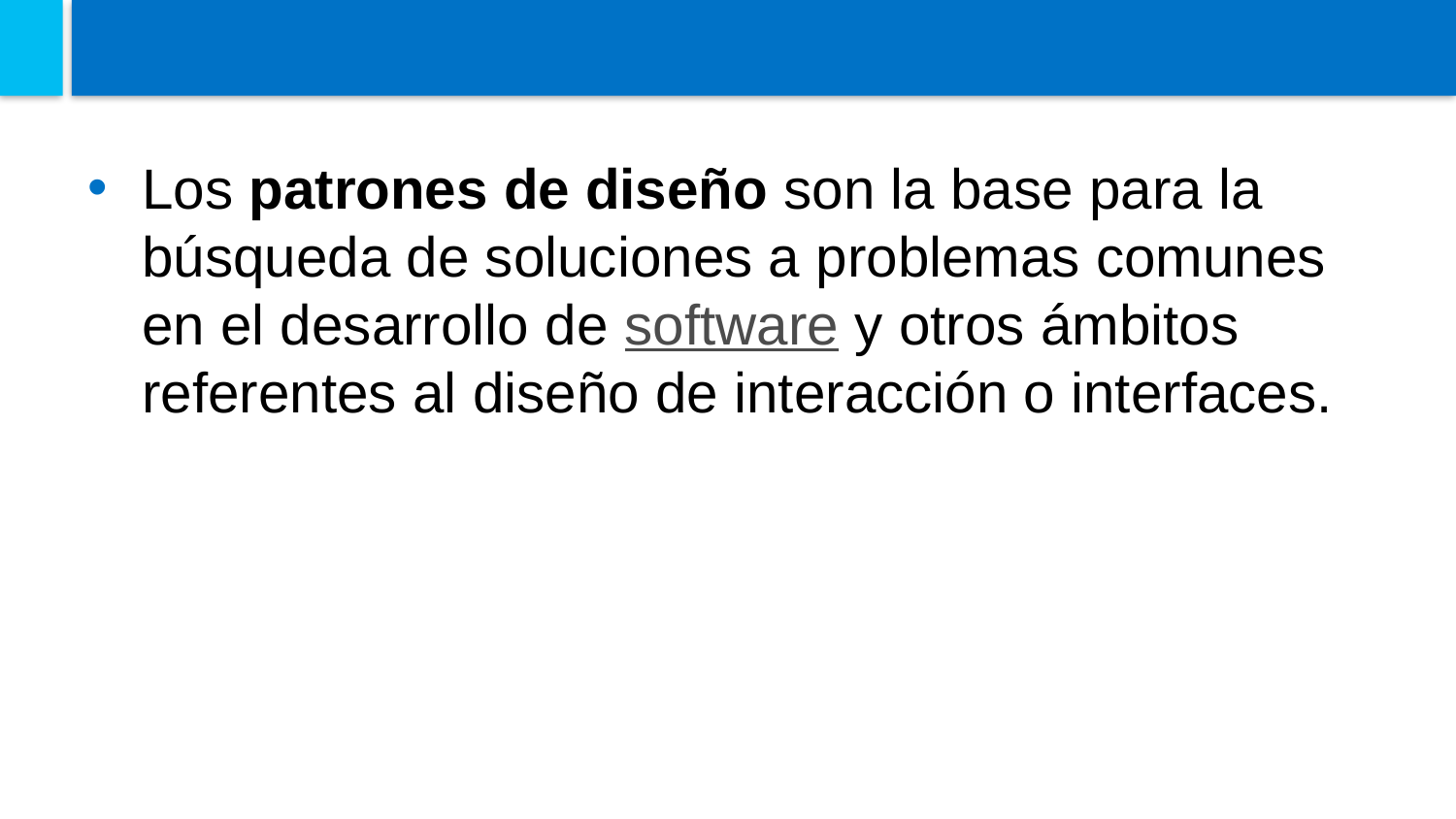

#
Los patrones de diseño son la base para la búsqueda de soluciones a problemas comunes en el desarrollo de software y otros ámbitos referentes al diseño de interacción o interfaces.